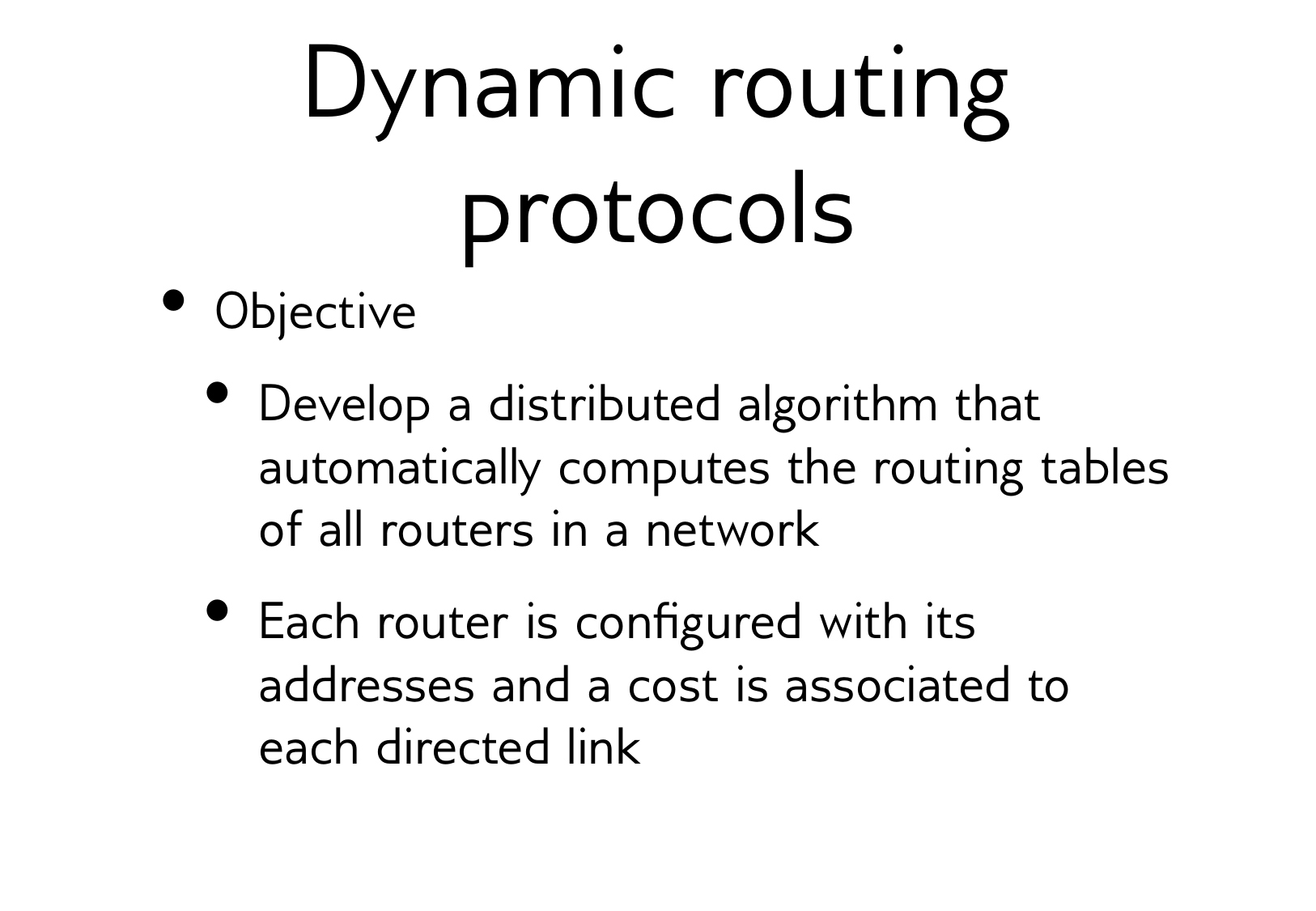

# Dynamic routing protocols
Objective
Develop a distributed algorithm that automatically computes the routing tables of all routers in a network
Each router is configured with its addresses and a cost is associated to each directed link